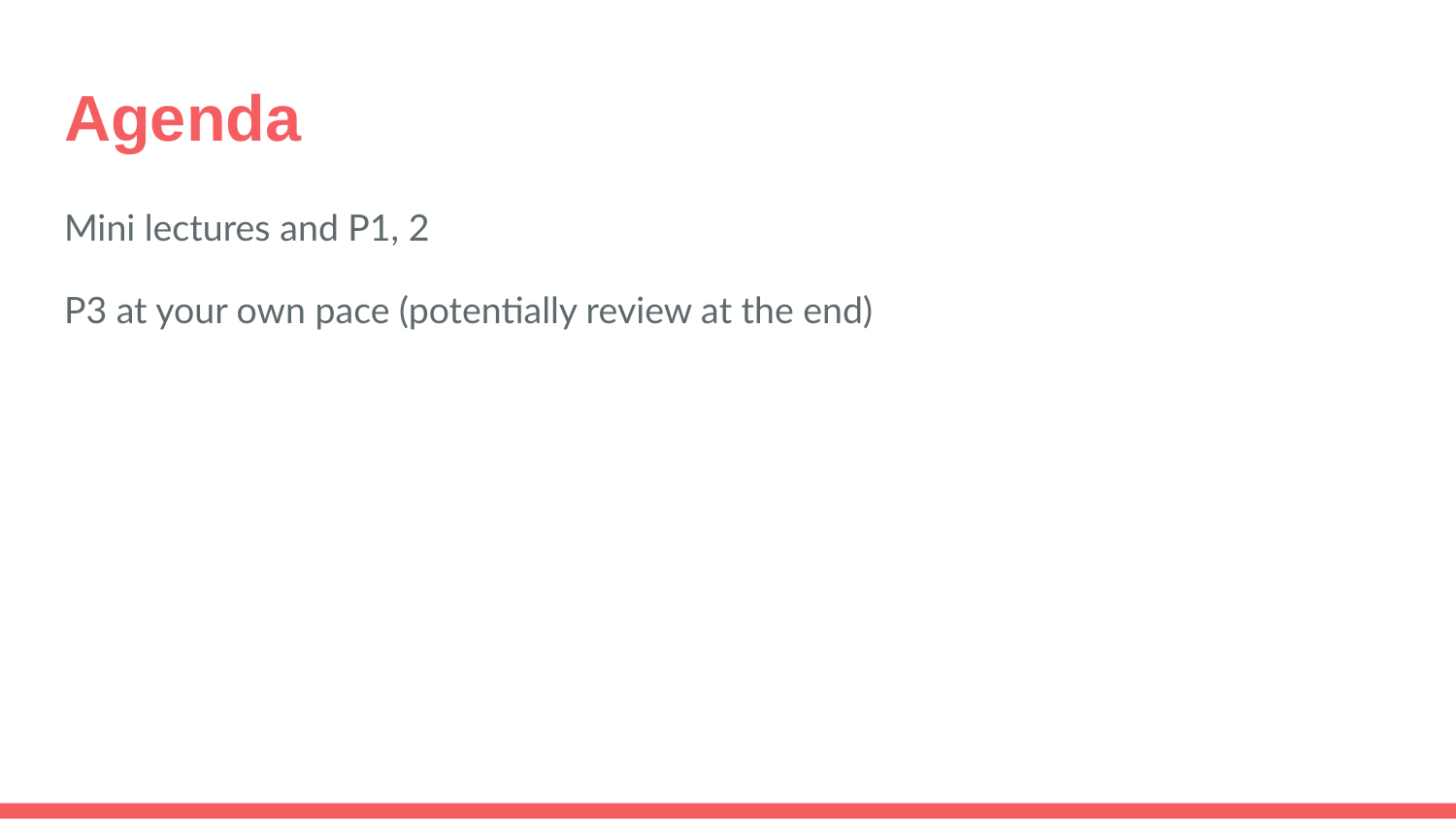

# Agenda
Mini lectures and P1, 2
P3 at your own pace (potentially review at the end)